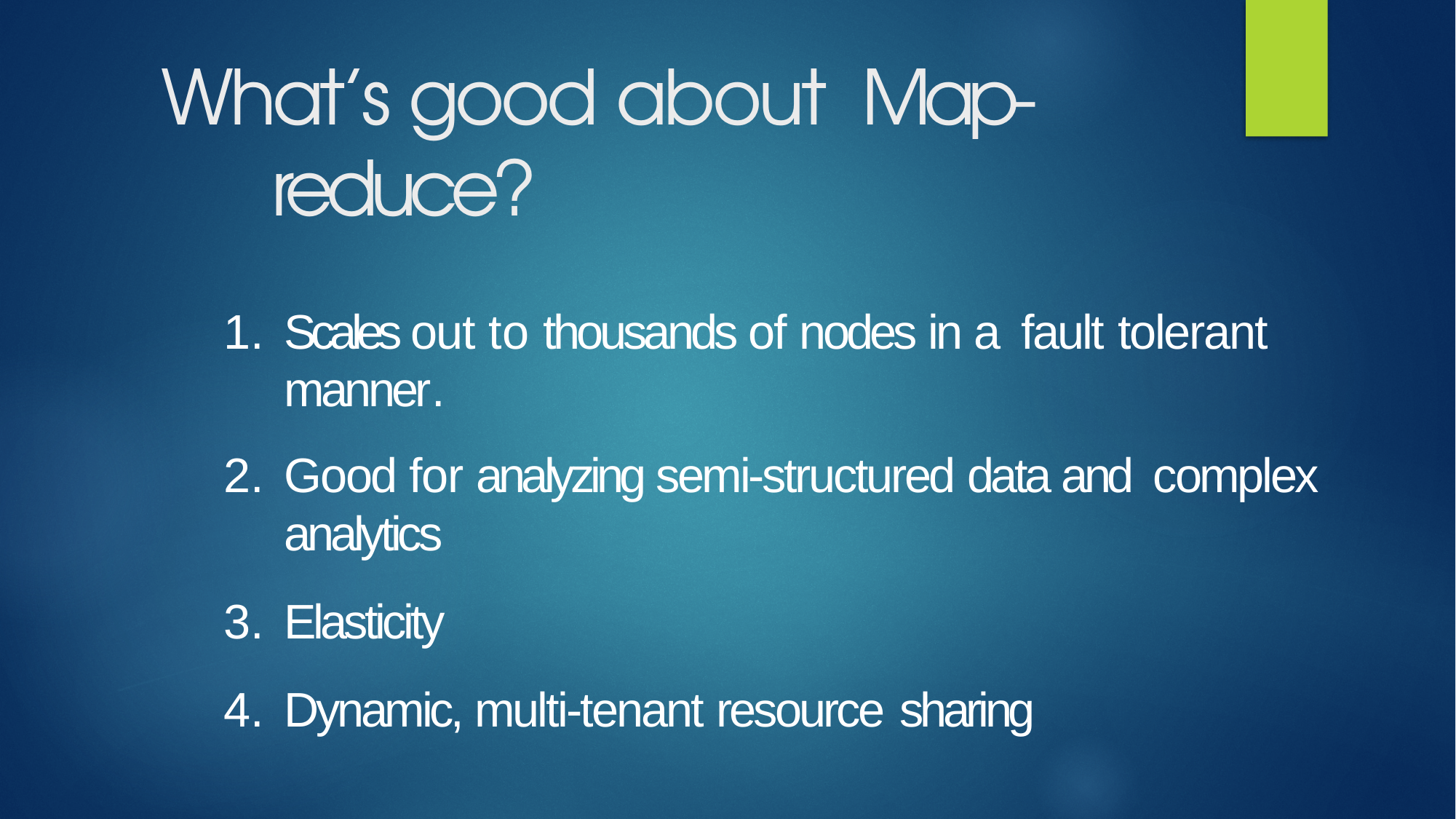

# What’s good about  Map- reduce?
Scales out to thousands of nodes in a  fault tolerant manner.
Good for analyzing semi-structured data and  complex analytics
Elasticity
Dynamic, multi-tenant resource sharing